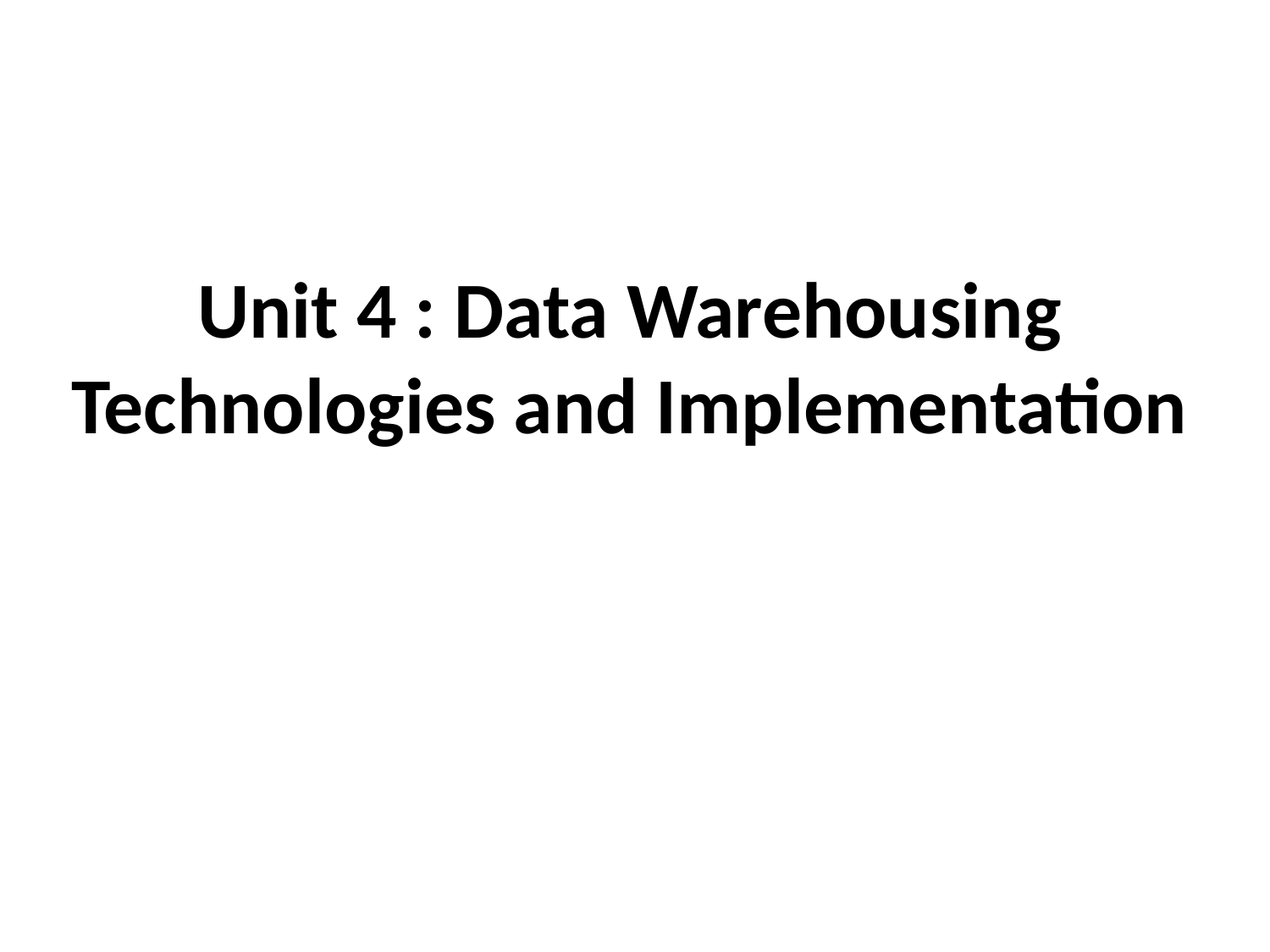

# Unit 4 : Data Warehousing Technologies and Implementation